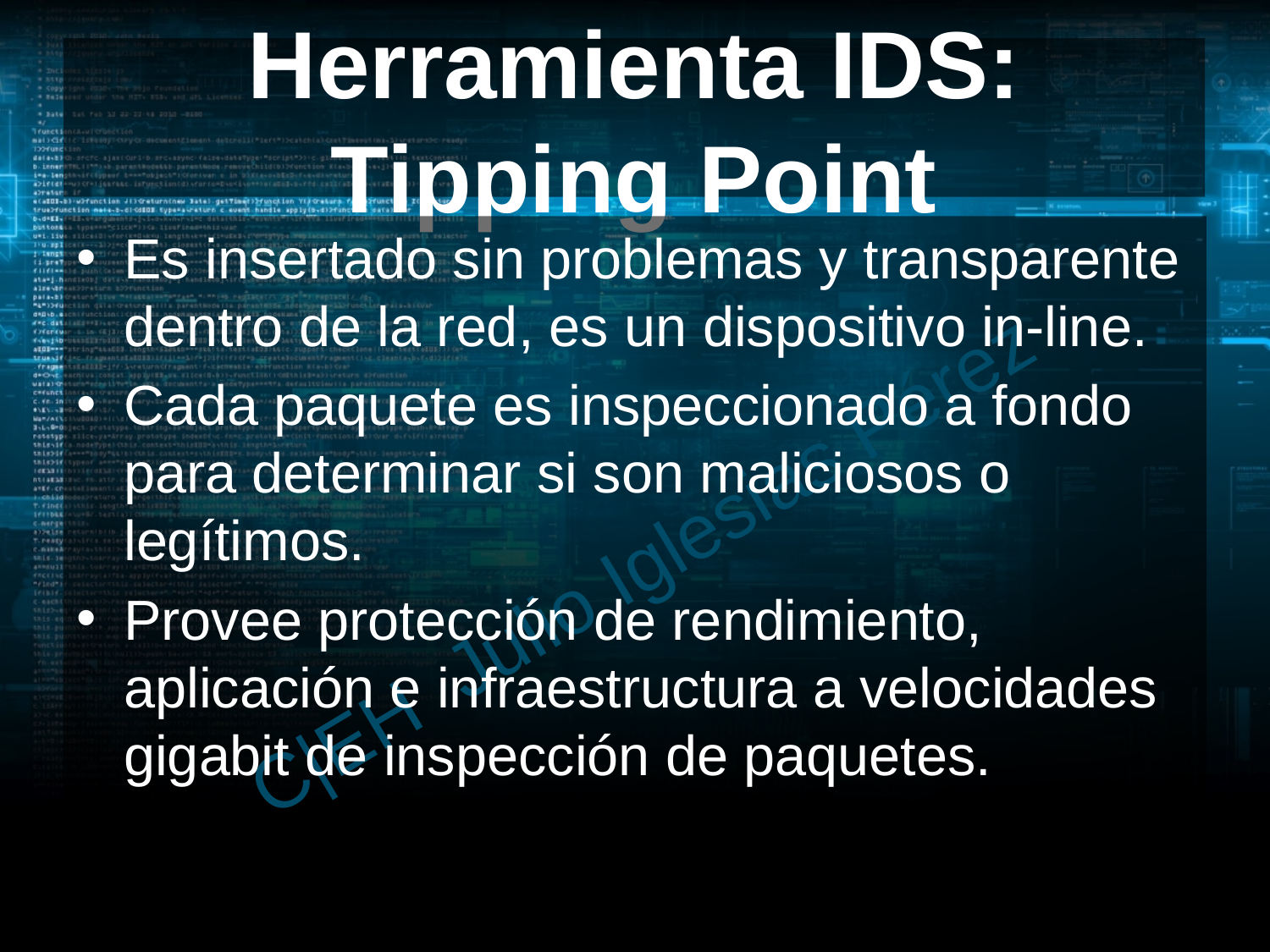

# Herramienta IDS: Tipping Point
Es insertado sin problemas y transparente dentro de la red, es un dispositivo in-line.
Cada paquete es inspeccionado a fondo para determinar si son maliciosos o legítimos.
Provee protección de rendimiento, aplicación e infraestructura a velocidades gigabit de inspección de paquetes.
C|EH  Julio Iglesias Pérez